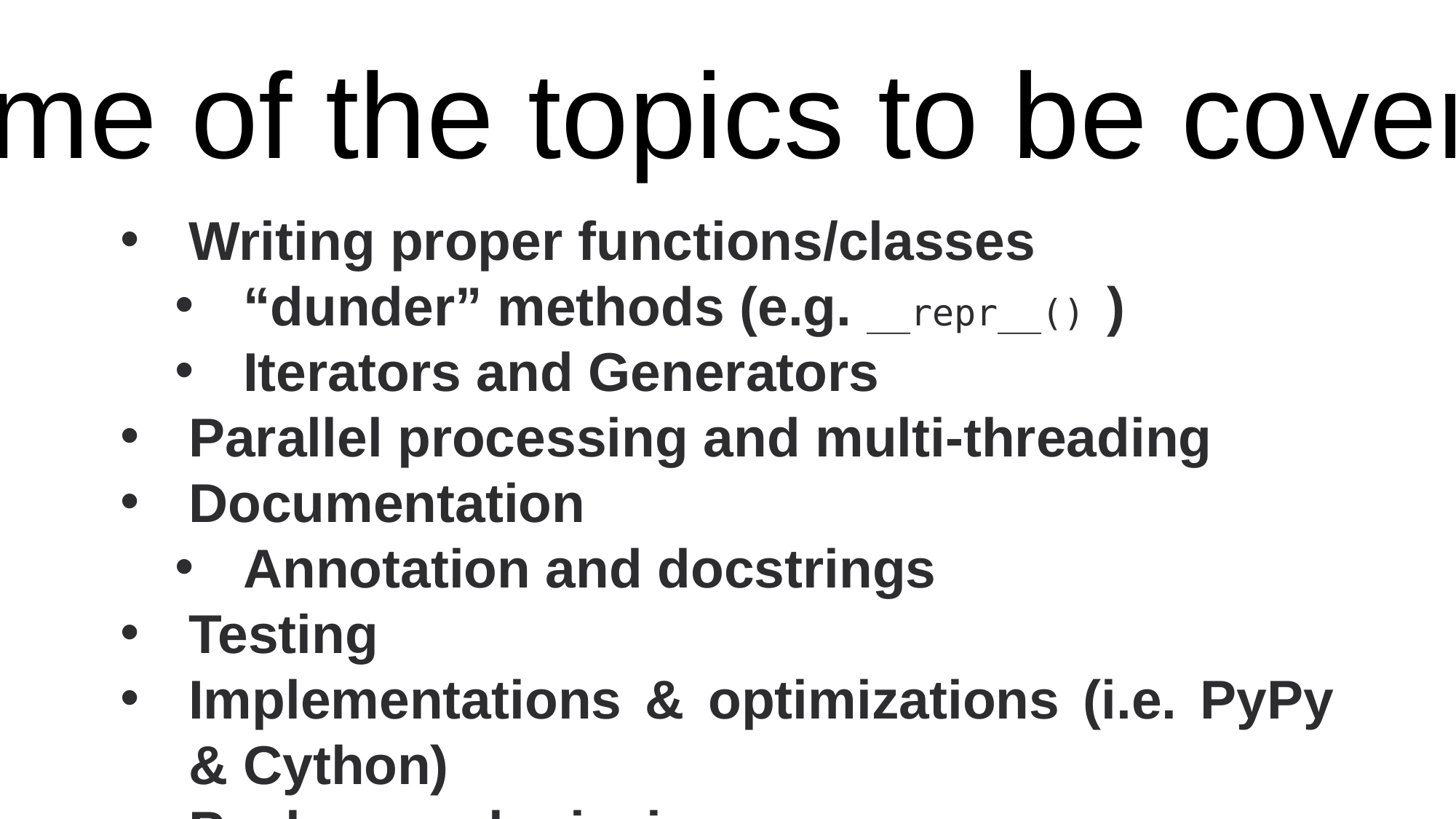

Some of the topics to be covered
Writing proper functions/classes
“dunder” methods (e.g. __repr__() )
Iterators and Generators
Parallel processing and multi-threading
Documentation
Annotation and docstrings
Testing
Implementations & optimizations (i.e. PyPy & Cython)
Package submission